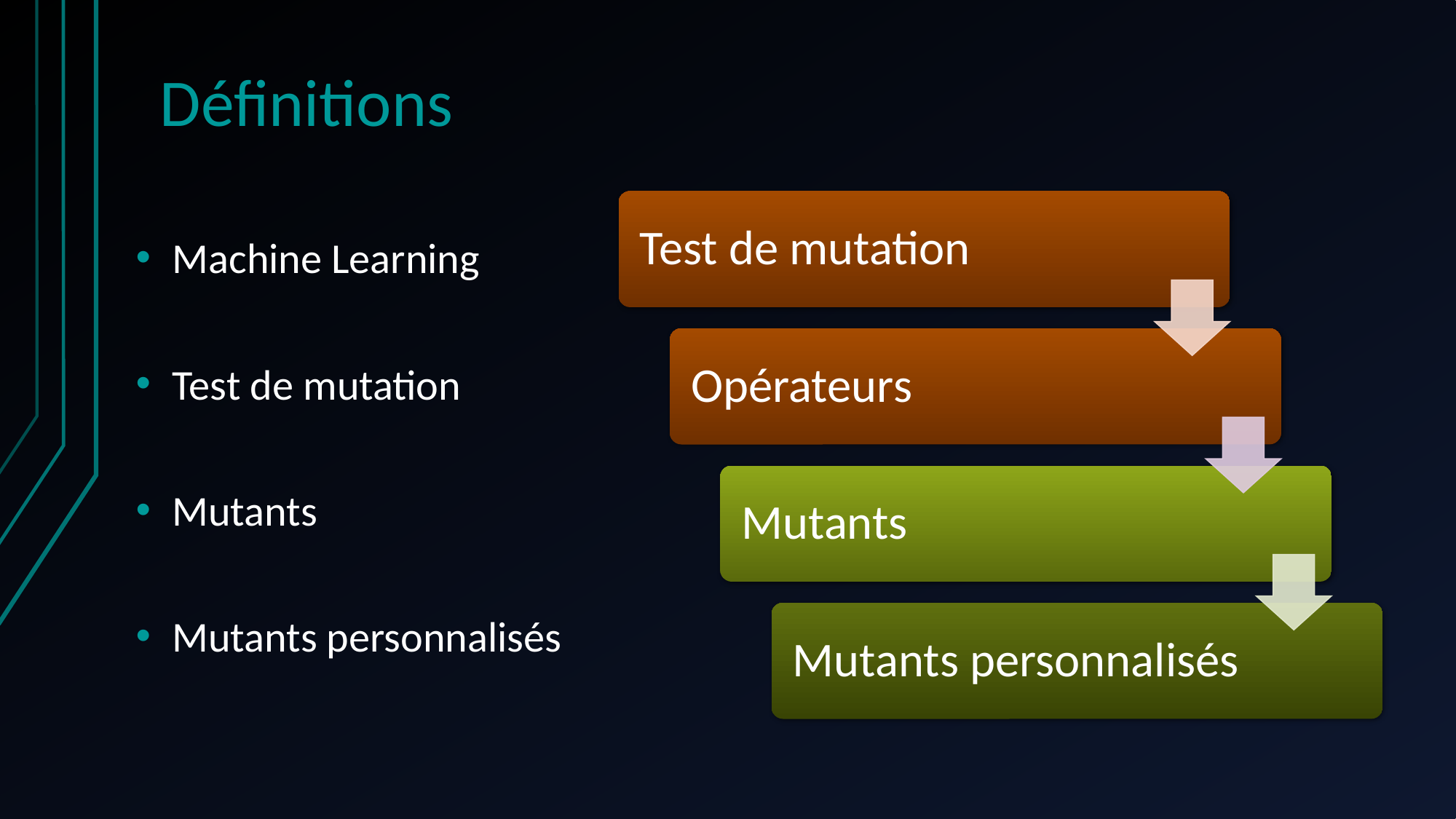

# Définitions
Machine Learning
Test de mutation
Mutants
Mutants personnalisés
Test de mutation
Opérateurs
Mutants
Mutants personnalisés